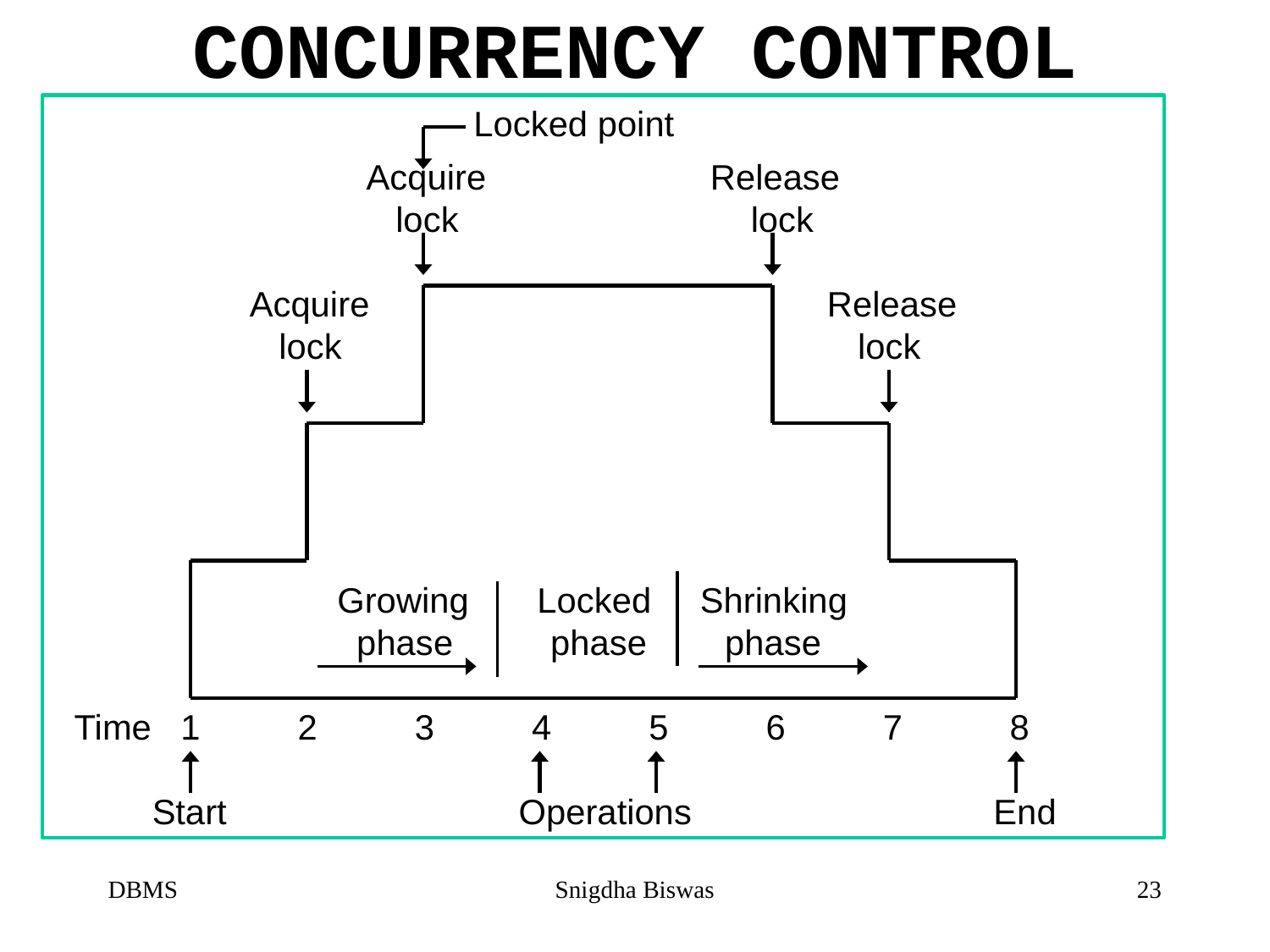

# CONCURRENCY CONTROL
                                           Locked point
                                Acquire                       Release
                                   lock                              lock

                    Acquire                                               Release
                       lock                                                     lock

                             Growing       Locked     Shrinking
                               phase          phase        phase

  Time   1          2          3          4          5          6          7           8

          Start                              Operations                               End
DBMS
Snigdha Biswas
23